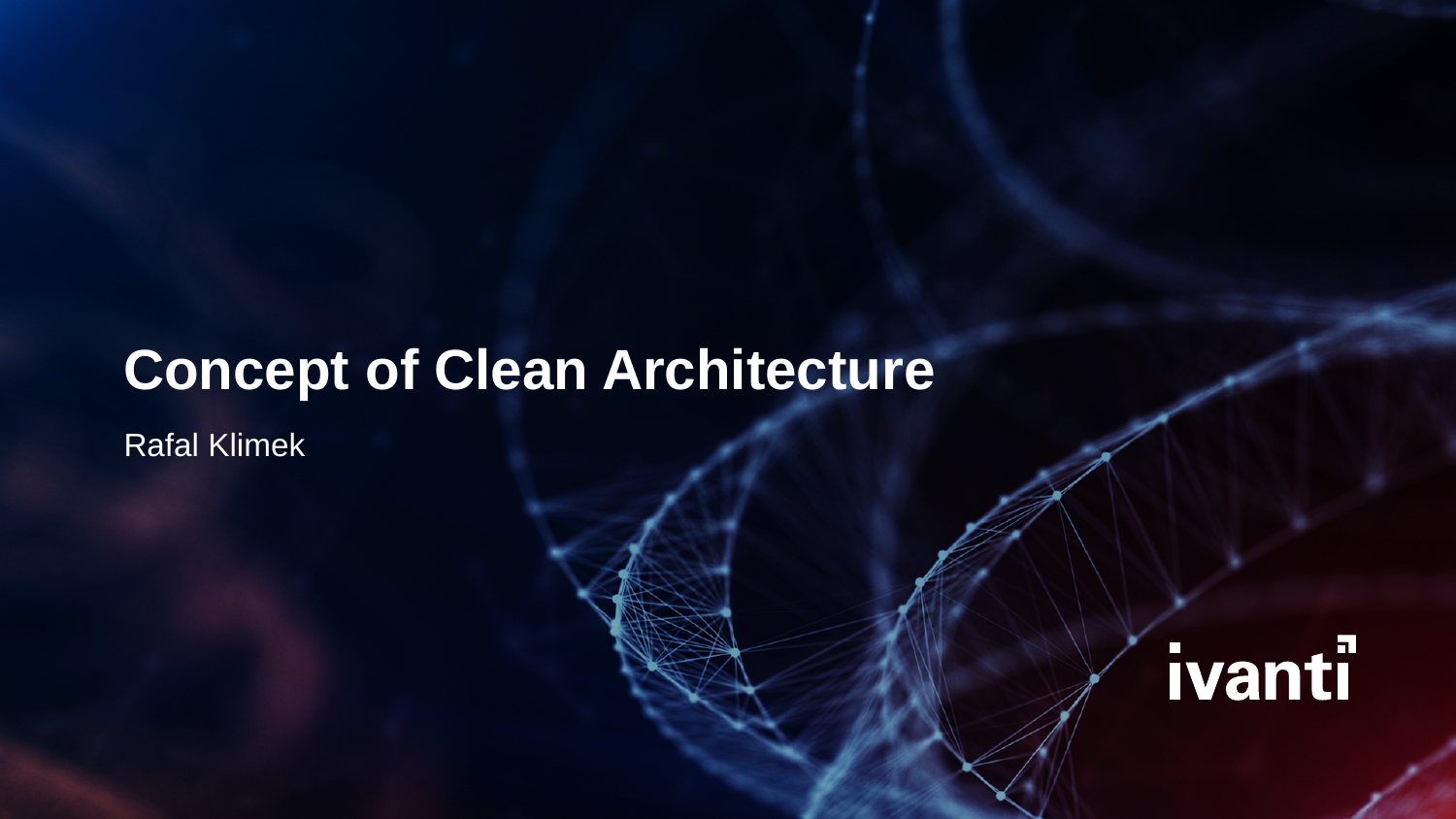

# Concept of Clean Architecture
Rafal Klimek